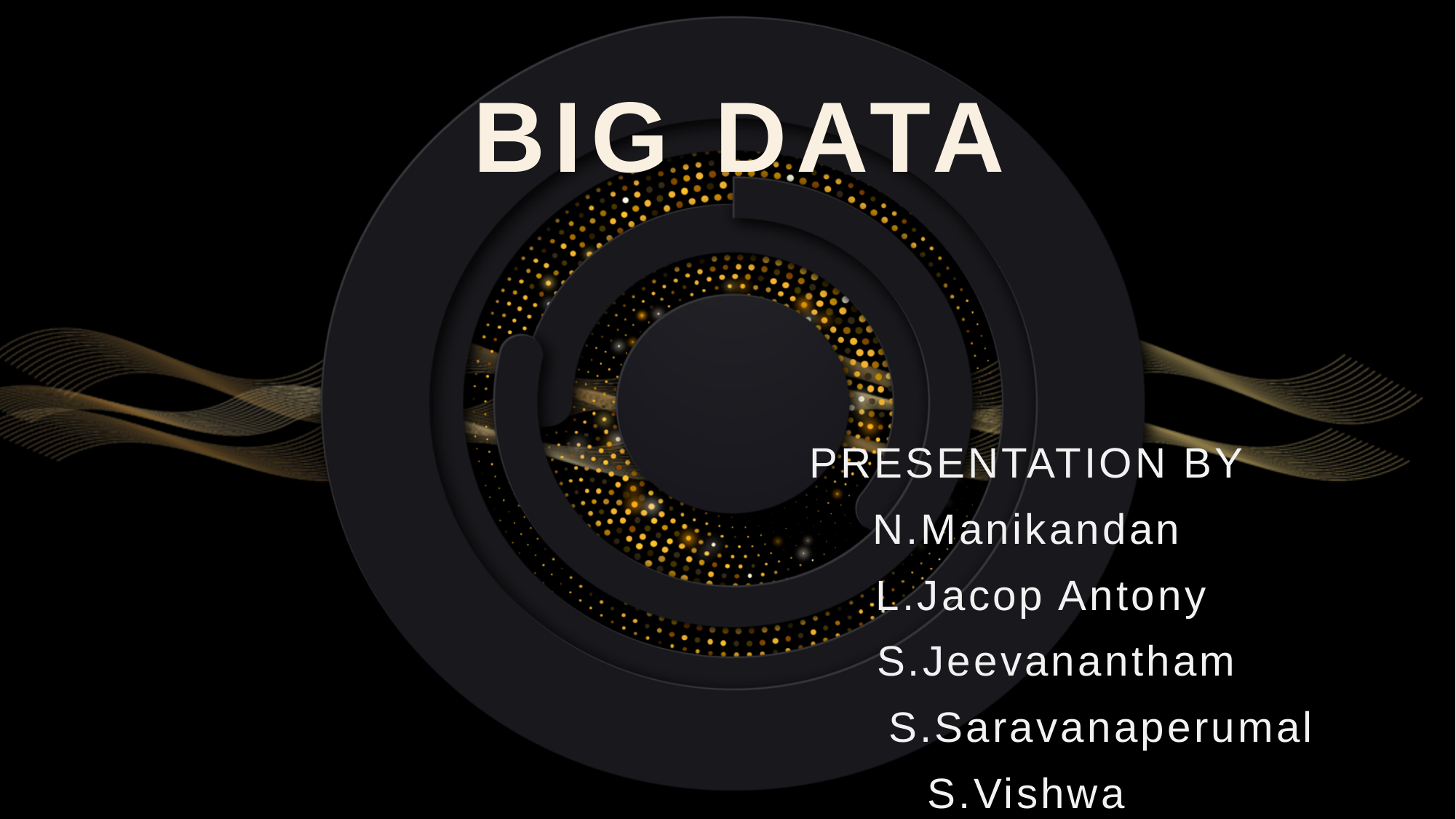

# BIG DATA
PRESENTATION BY
N.Manikandan
  L.Jacop Antony
    S.Jeevanantham
          S.Saravanaperumal
S.Vishwa